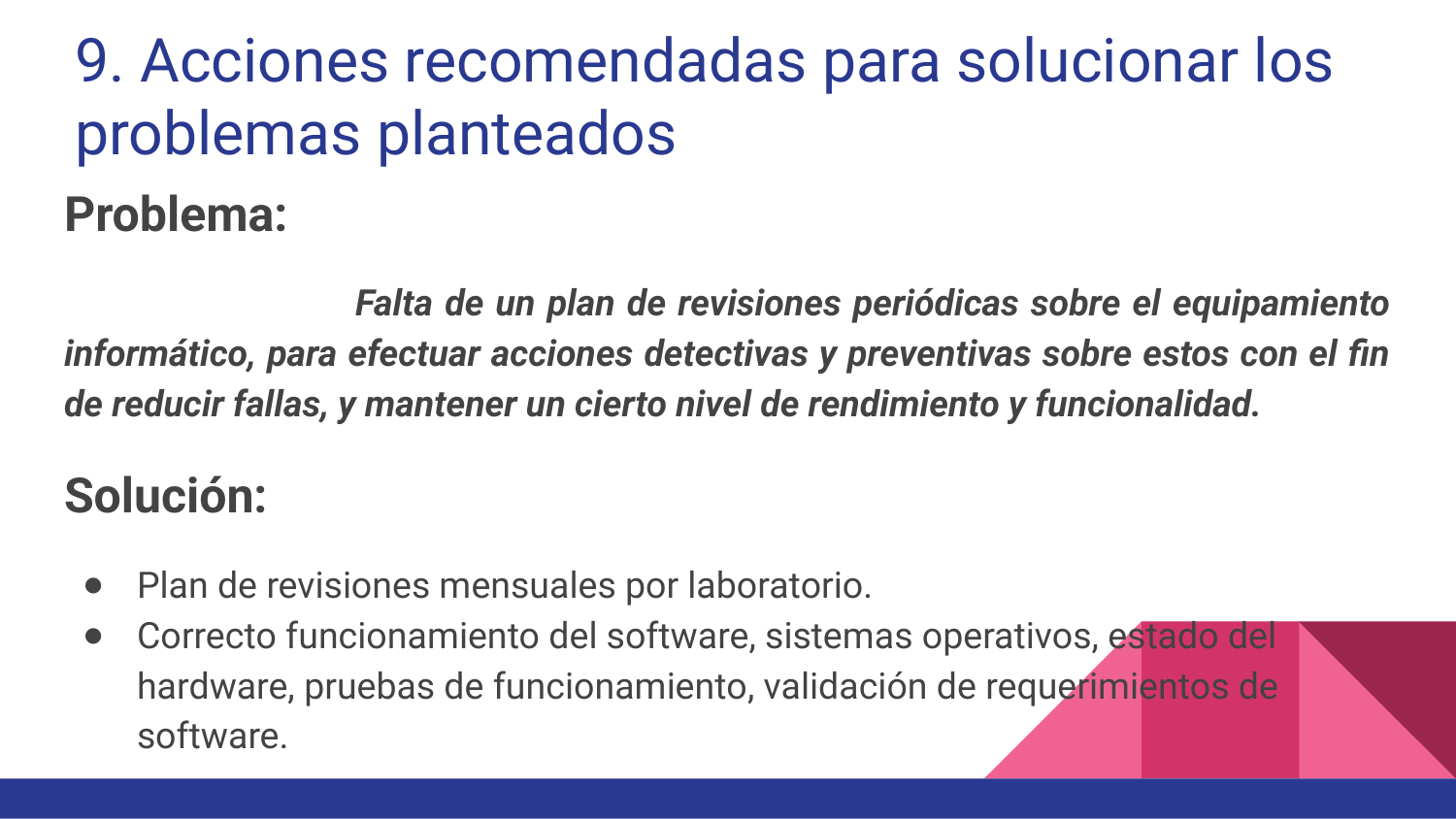

# 9. Acciones recomendadas para solucionar los problemas planteados
Problema:
		Falta de un plan de revisiones periódicas sobre el equipamiento informático, para efectuar acciones detectivas y preventivas sobre estos con el fin de reducir fallas, y mantener un cierto nivel de rendimiento y funcionalidad.
Solución:
Plan de revisiones mensuales por laboratorio.
Correcto funcionamiento del software, sistemas operativos, estado del hardware, pruebas de funcionamiento, validación de requerimientos de software.